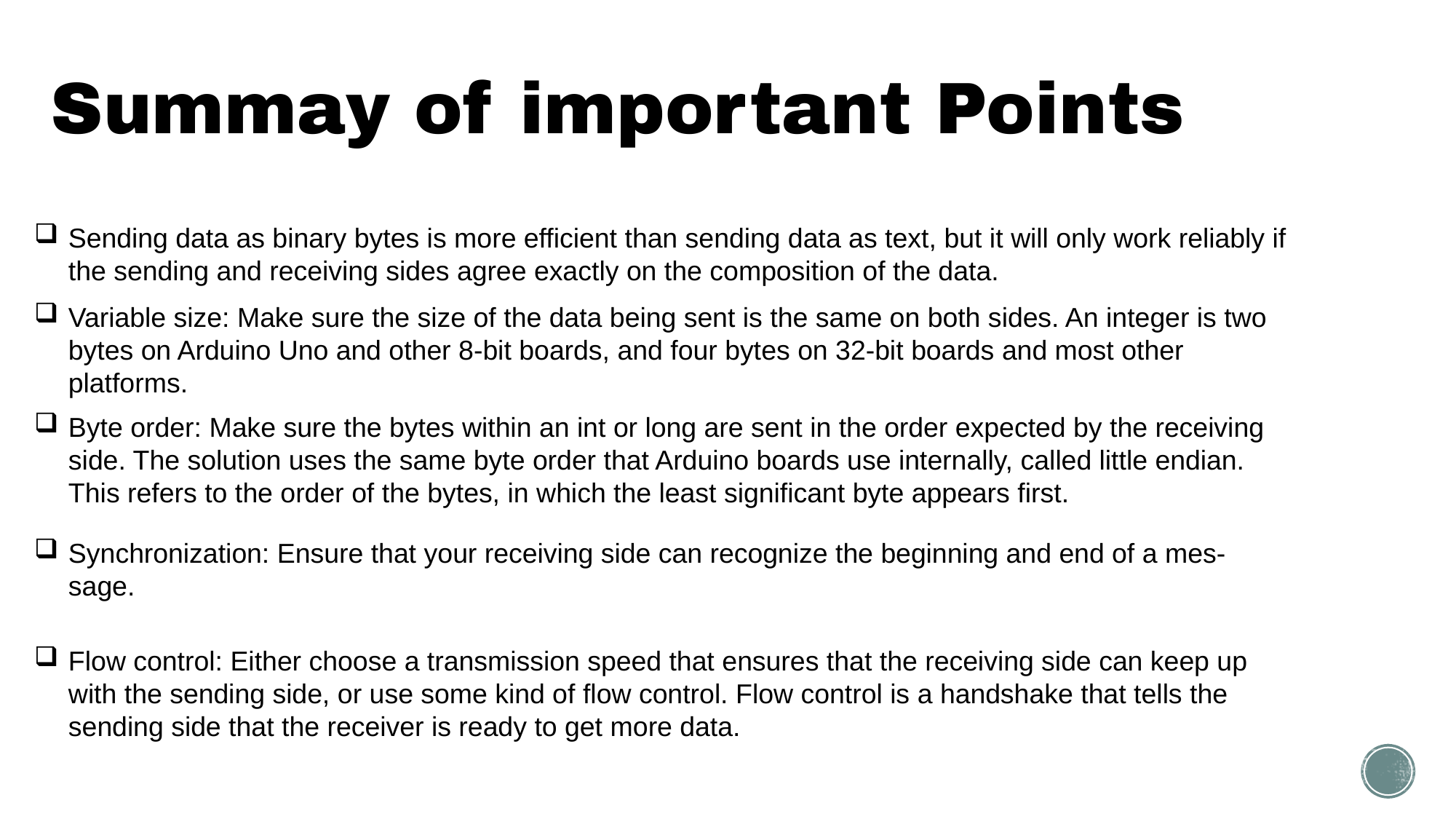

# Summay of important Points
Sending data as binary bytes is more efficient than sending data as text, but it will only work reliably if the sending and receiving sides agree exactly on the composition of the data.
Variable size: Make sure the size of the data being sent is the same on both sides. An integer is two bytes on Arduino Uno and other 8-bit boards, and four bytes on 32-bit boards and most other platforms.
Byte order: Make sure the bytes within an int or long are sent in the order expected by the receiving side. The solution uses the same byte order that Arduino boards use internally, called little endian. This refers to the order of the bytes, in which the least significant byte appears first.
Synchronization: Ensure that your receiving side can recognize the beginning and end of a mes‐ sage.
Flow control: Either choose a transmission speed that ensures that the receiving side can keep up with the sending side, or use some kind of flow control. Flow control is a handshake that tells the sending side that the receiver is ready to get more data.